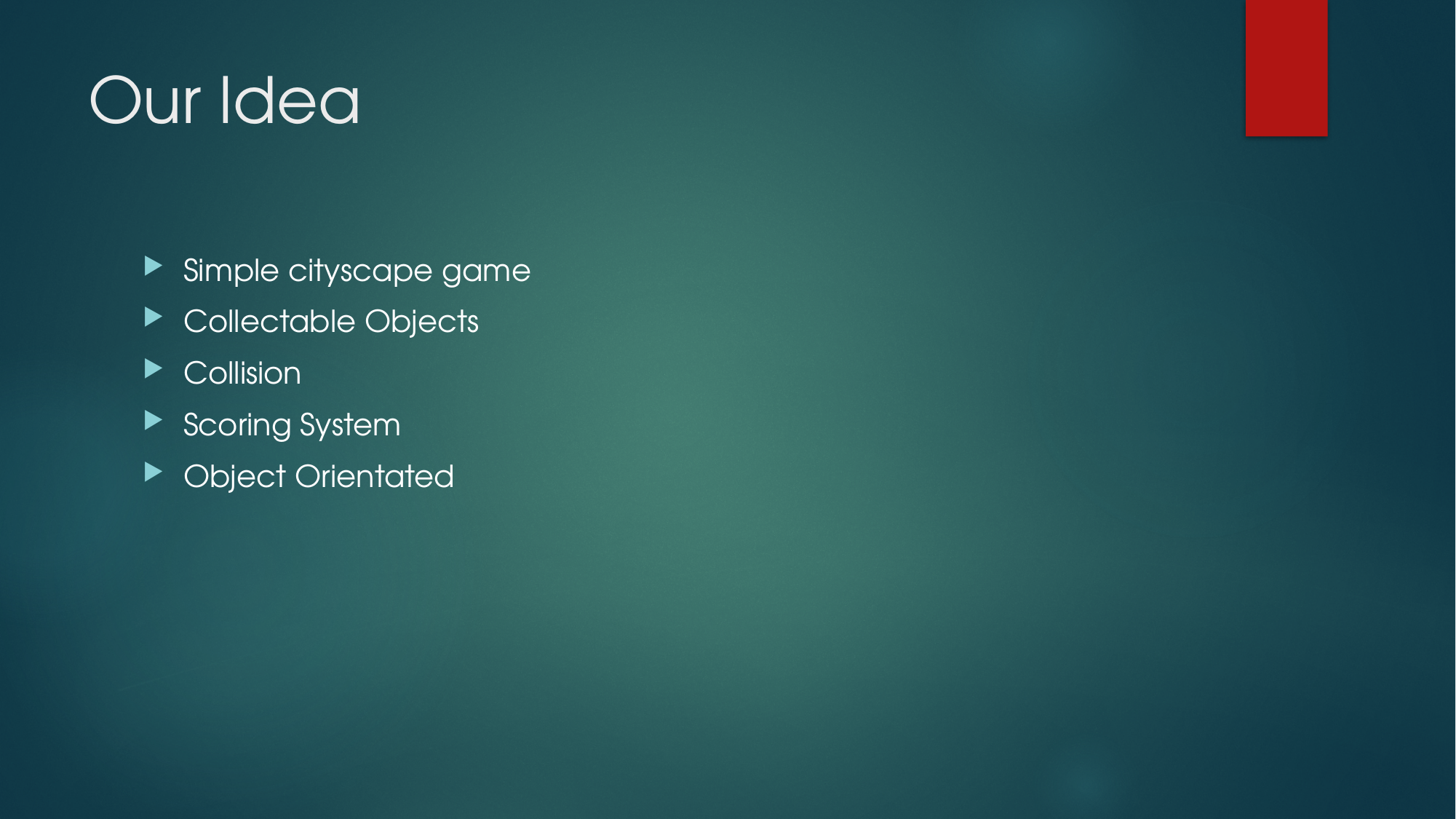

# Our Idea
Simple cityscape game
Collectable Objects
Collision
Scoring System
Object Orientated